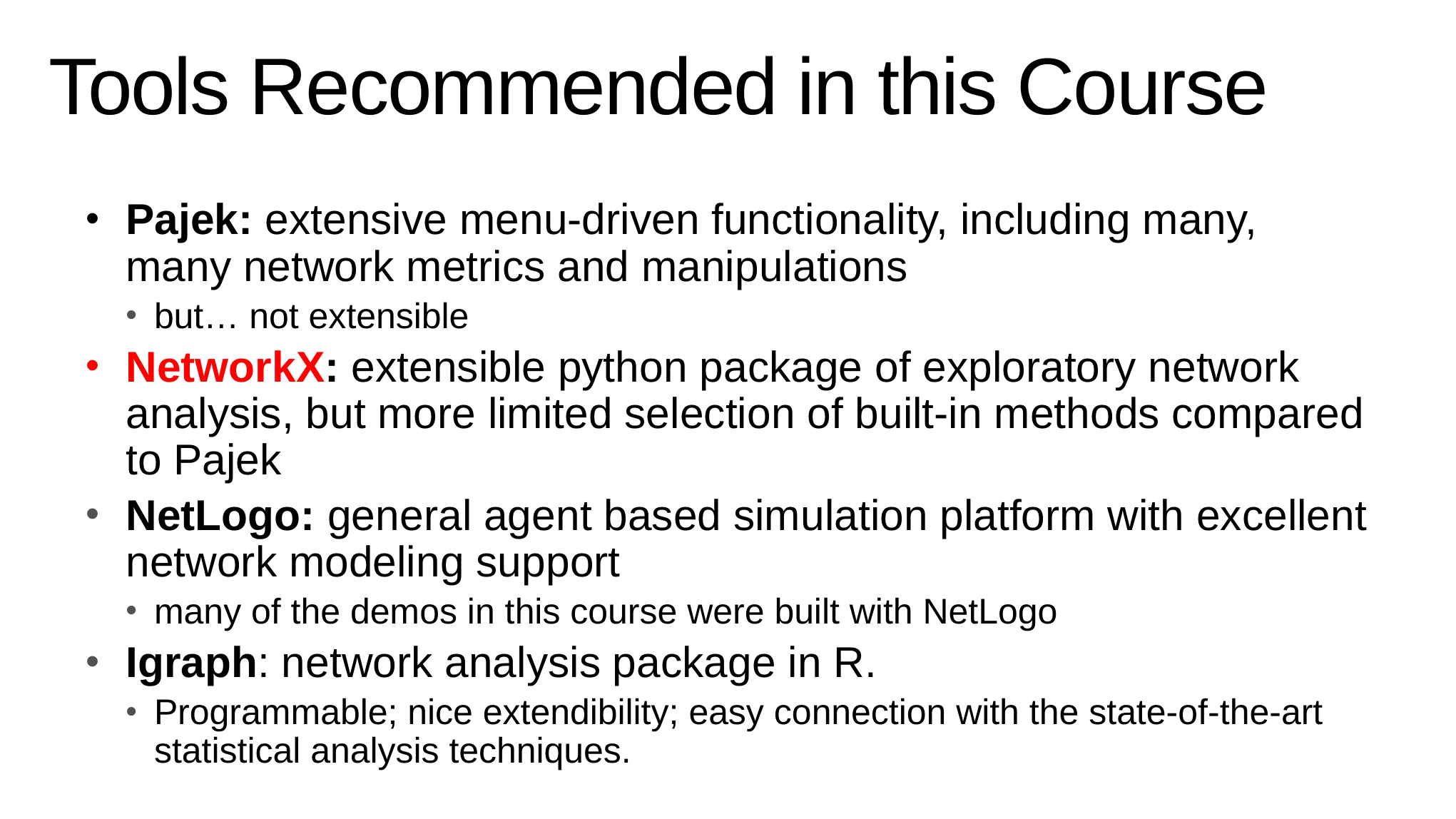

# Tools Recommended in this Course
Pajek: extensive menu-driven functionality, including many, many network metrics and manipulations
but… not extensible
NetworkX: extensible python package of exploratory network analysis, but more limited selection of built-in methods compared to Pajek
NetLogo: general agent based simulation platform with excellent network modeling support
many of the demos in this course were built with NetLogo
Igraph: network analysis package in R.
Programmable; nice extendibility; easy connection with the state-of-the-art statistical analysis techniques.